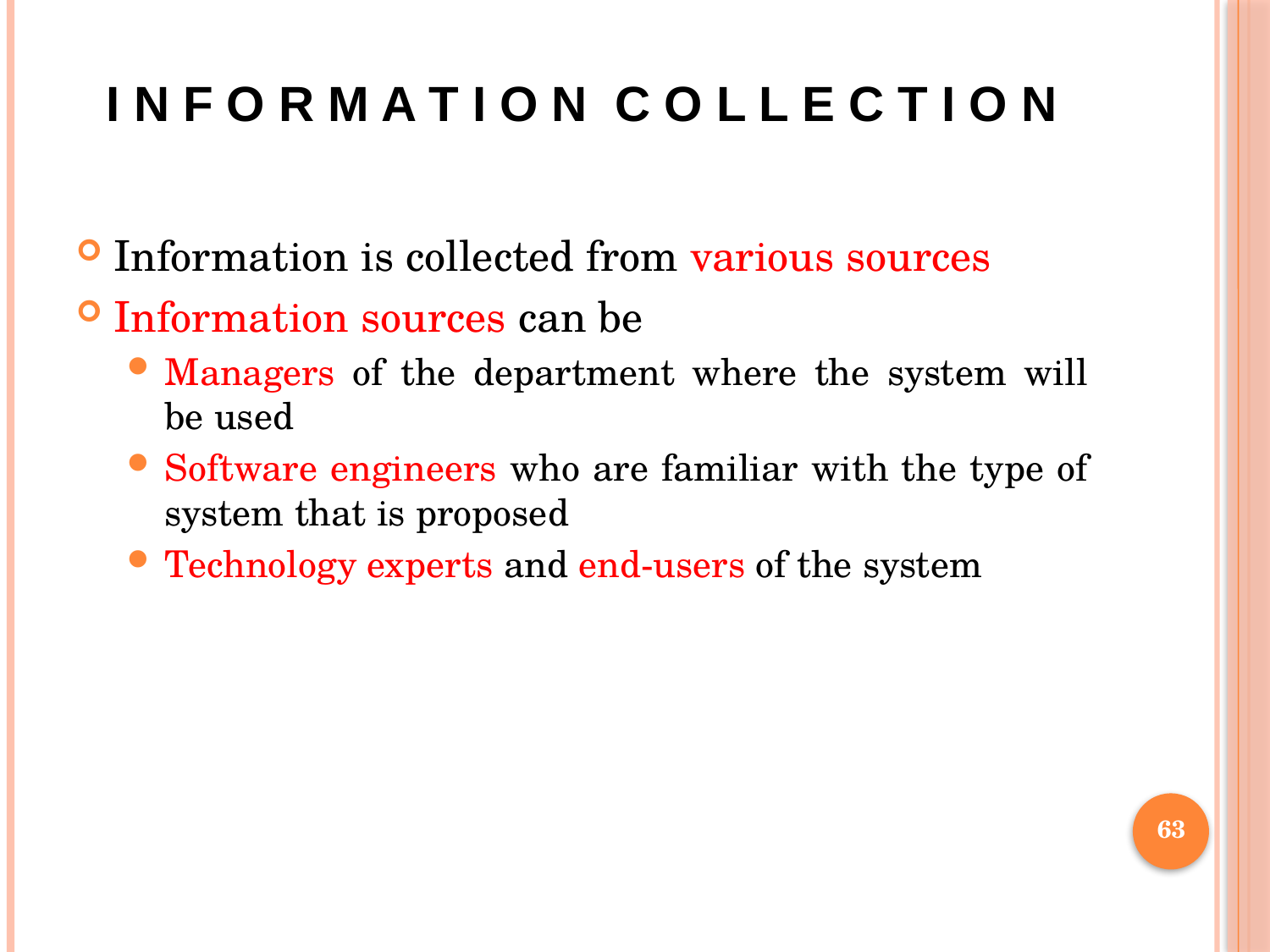

# I N F O R M A T I O N  C O L L E C T I O N
Information is collected from various sources
Information sources can be
Managers of the department where the system will be used
Software engineers who are familiar with the type of system that is proposed
Technology experts and end-users of the system

63